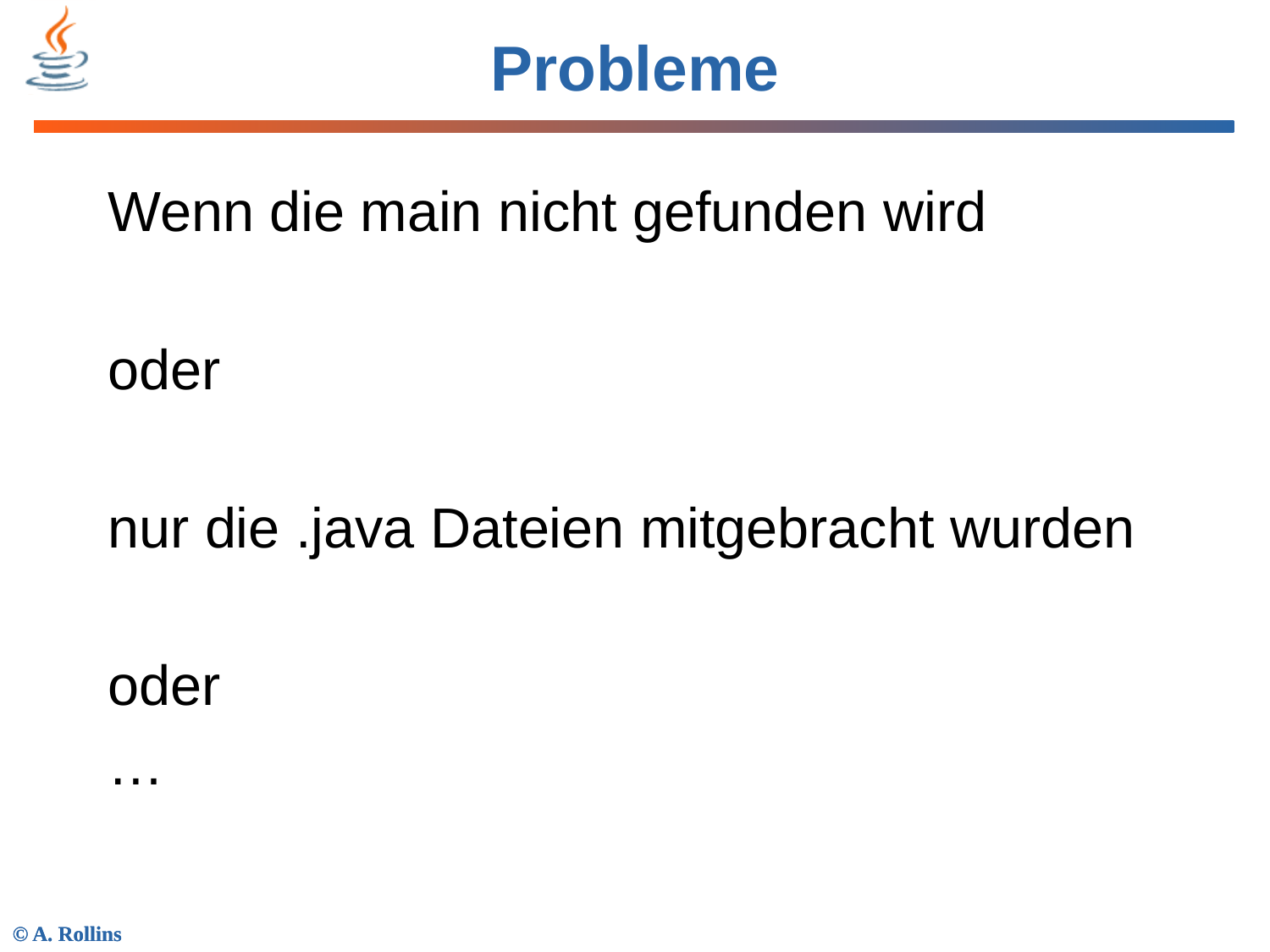

# Probleme
Wenn die main nicht gefunden wird

oder

nur die .java Dateien mitgebracht wurden

oder
…